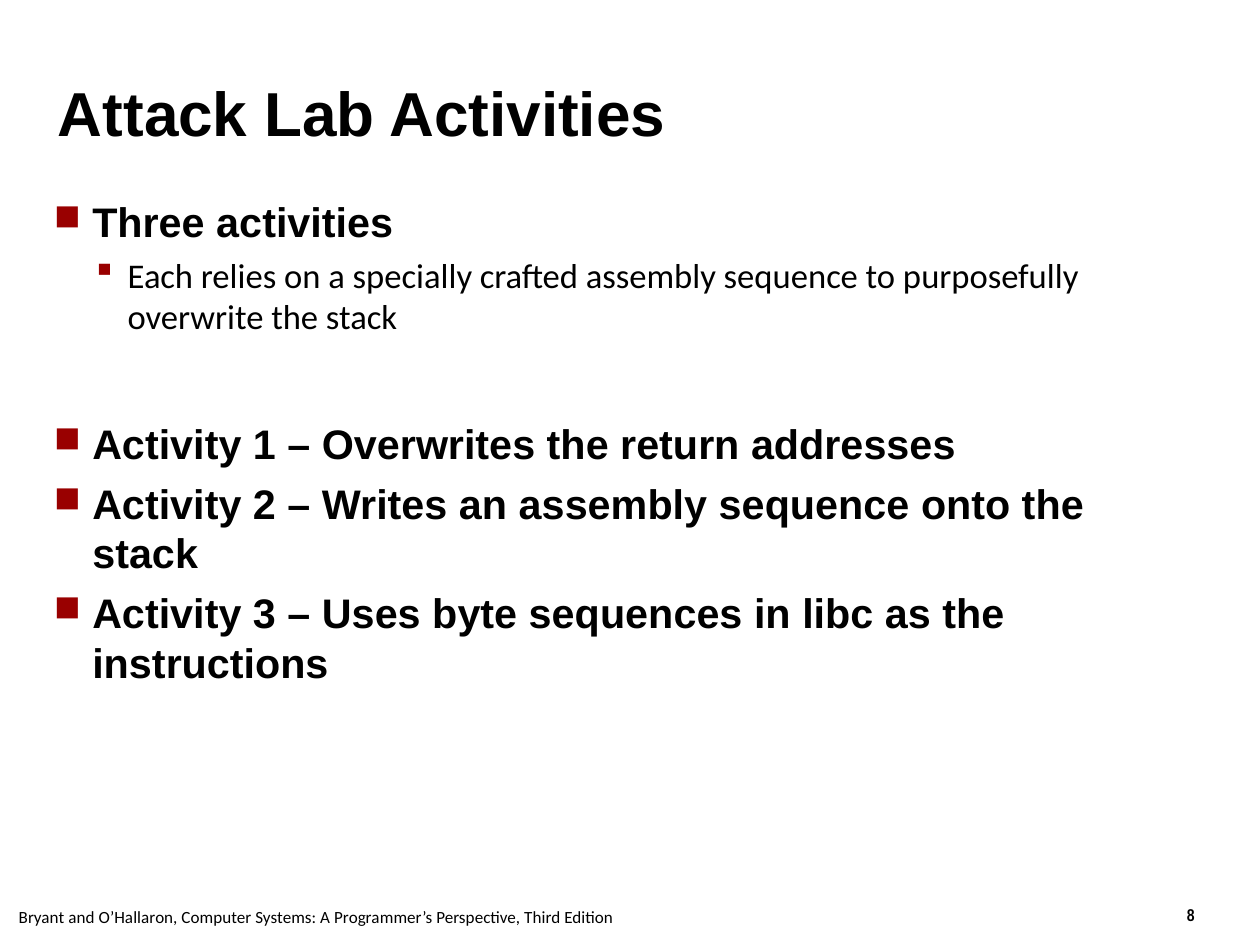

# Attack Lab Activities
Three activities
Each relies on a specially crafted assembly sequence to purposefully overwrite the stack

Activity 1 – Overwrites the return addresses
Activity 2 – Writes an assembly sequence onto the stack
Activity 3 – Uses byte sequences in libc as the instructions